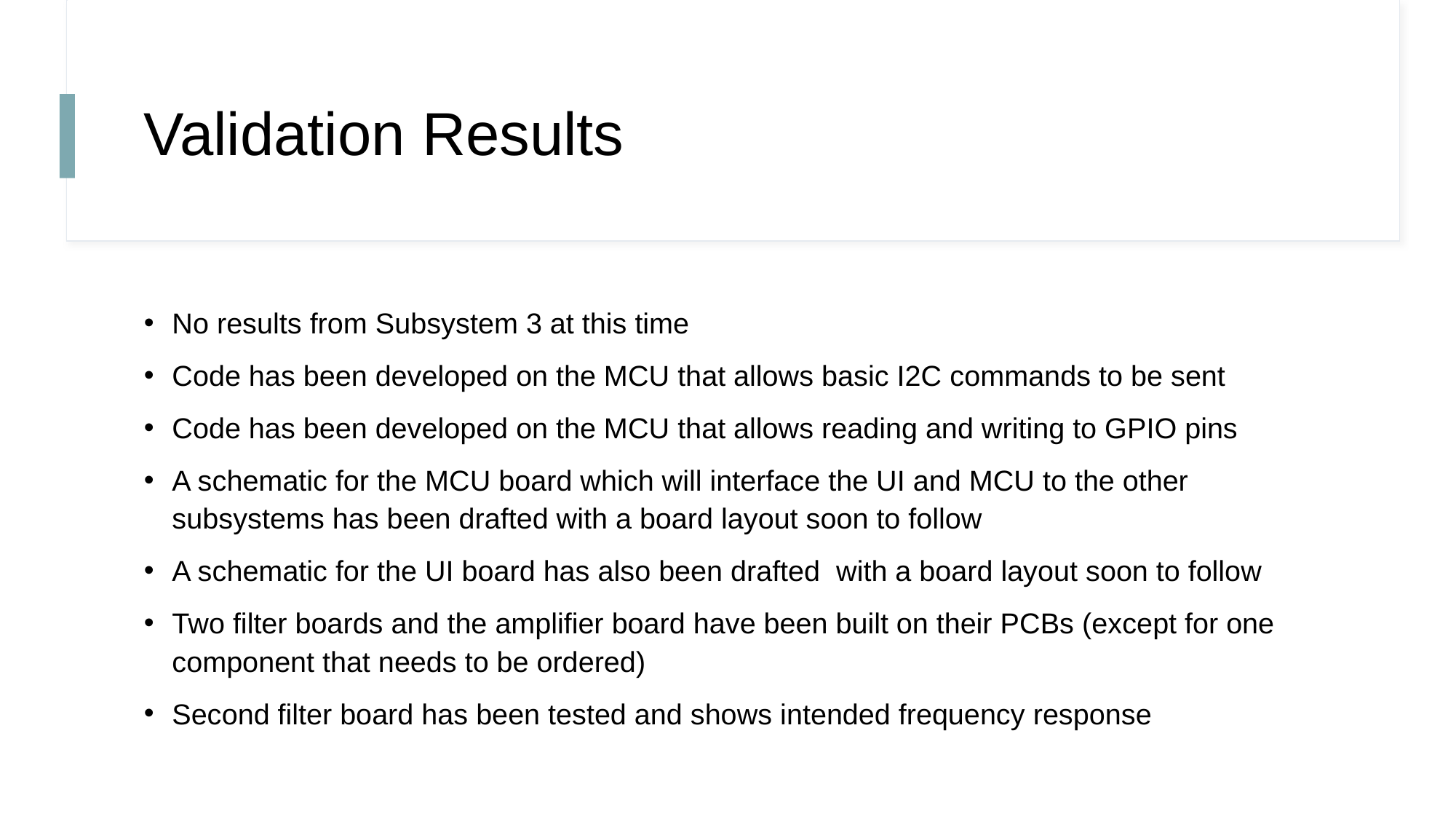

# Validation Results
No results from Subsystem 3 at this time
Code has been developed on the MCU that allows basic I2C commands to be sent
Code has been developed on the MCU that allows reading and writing to GPIO pins
A schematic for the MCU board which will interface the UI and MCU to the other subsystems has been drafted with a board layout soon to follow
A schematic for the UI board has also been drafted  with a board layout soon to follow
Two filter boards and the amplifier board have been built on their PCBs (except for one component that needs to be ordered)
Second filter board has been tested and shows intended frequency response